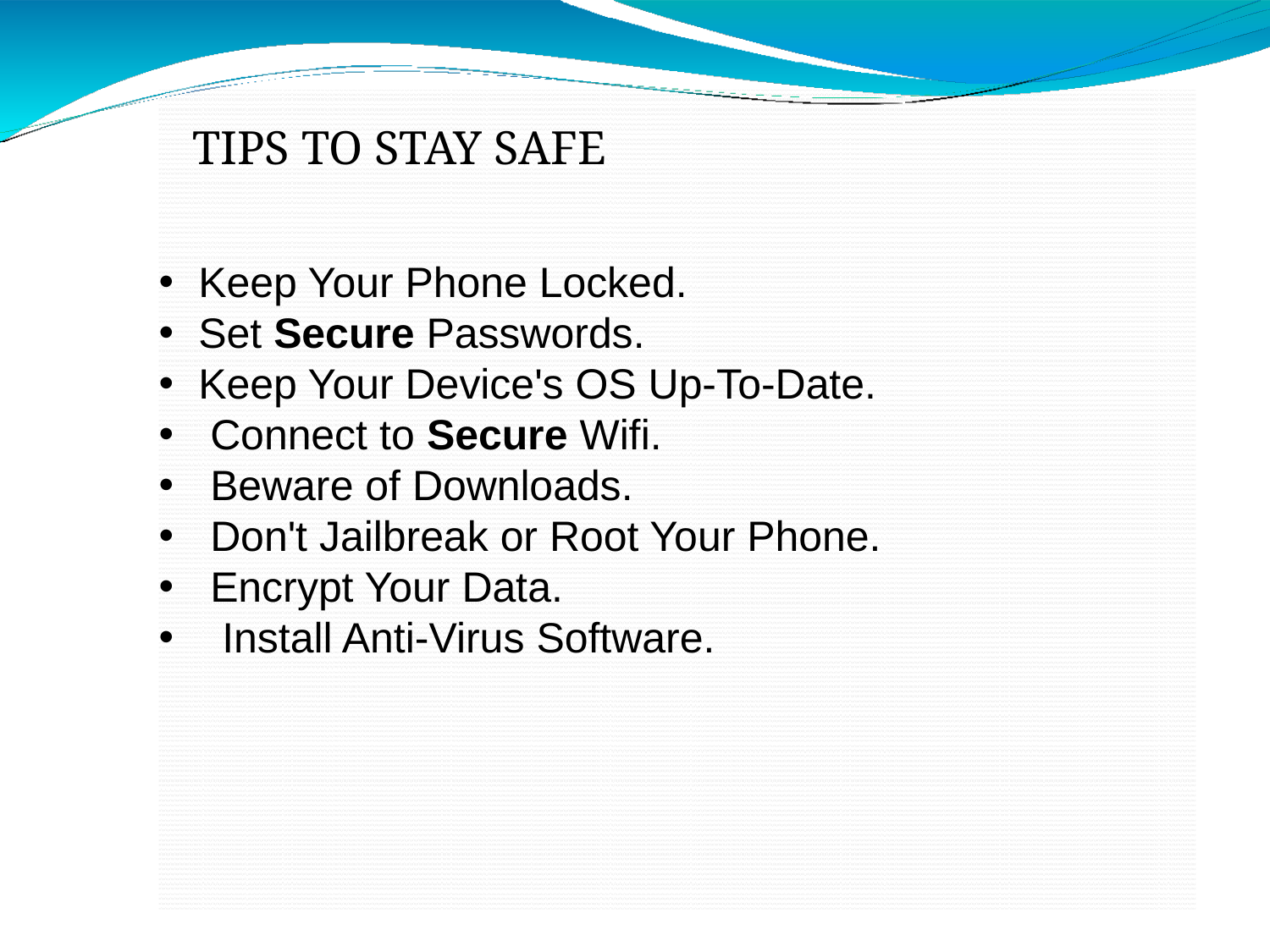

Keep Your Phone Locked.
Set Secure Passwords.
Keep Your Device's OS Up-To-Date.
 Connect to Secure Wifi.
 Beware of Downloads.
 Don't Jailbreak or Root Your Phone.
 Encrypt Your Data.
  Install Anti-Virus Software.

# TIPS TO STAY SAFE